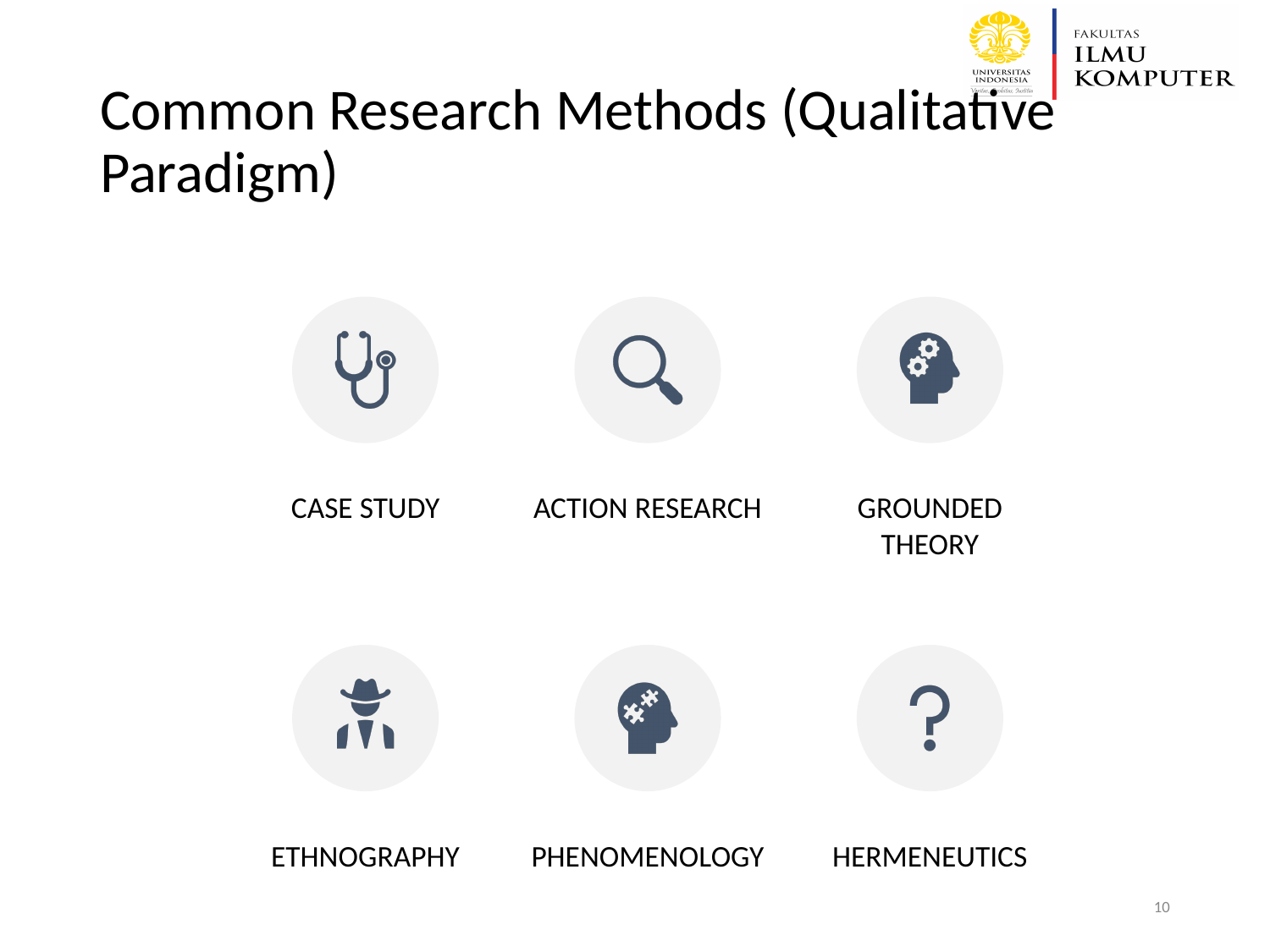

# Common Research Methods (Qualitative Paradigm)

CASE STUDY

ACTION RESEARCH

GROUNDED THEORY

ETHNOGRAPHY

PHENOMENOLOGY

HERMENEUTICS
10